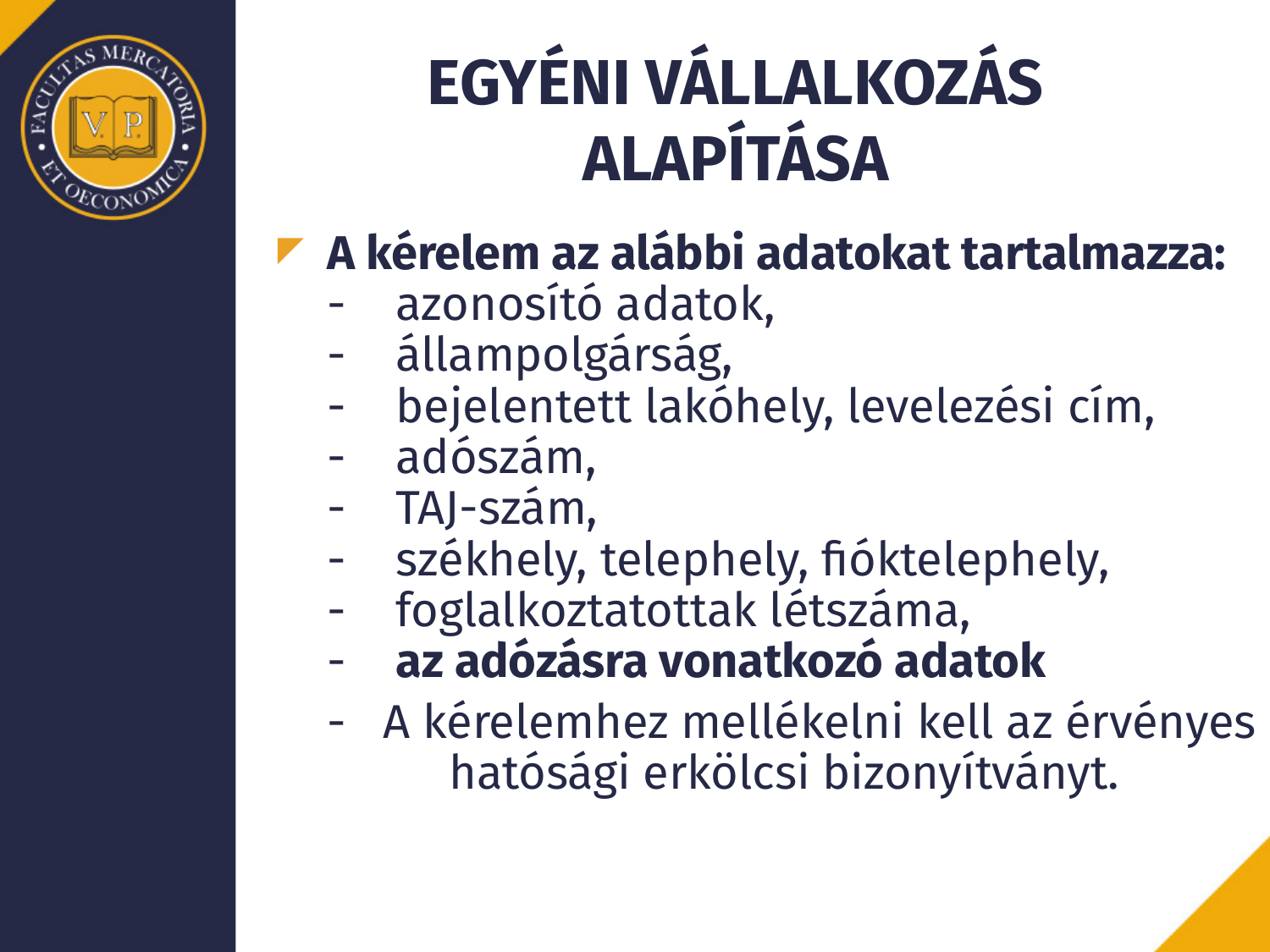

# EGYÉNI VÁLLALKOZÁS ALAPÍTÁSA
A kérelem az alábbi adatokat tartalmazza:
-    azonosító adatok,
-    állampolgárság,
-    bejelentett lakóhely, levelezési cím,
-    adószám,
-    TAJ-szám,
-    székhely, telephely, fióktelephely,
-    foglalkoztatottak létszáma,
-    az adózásra vonatkozó adatok
	-   A kérelemhez mellékelni kell az érvényes    	hatósági erkölcsi bizonyítványt.